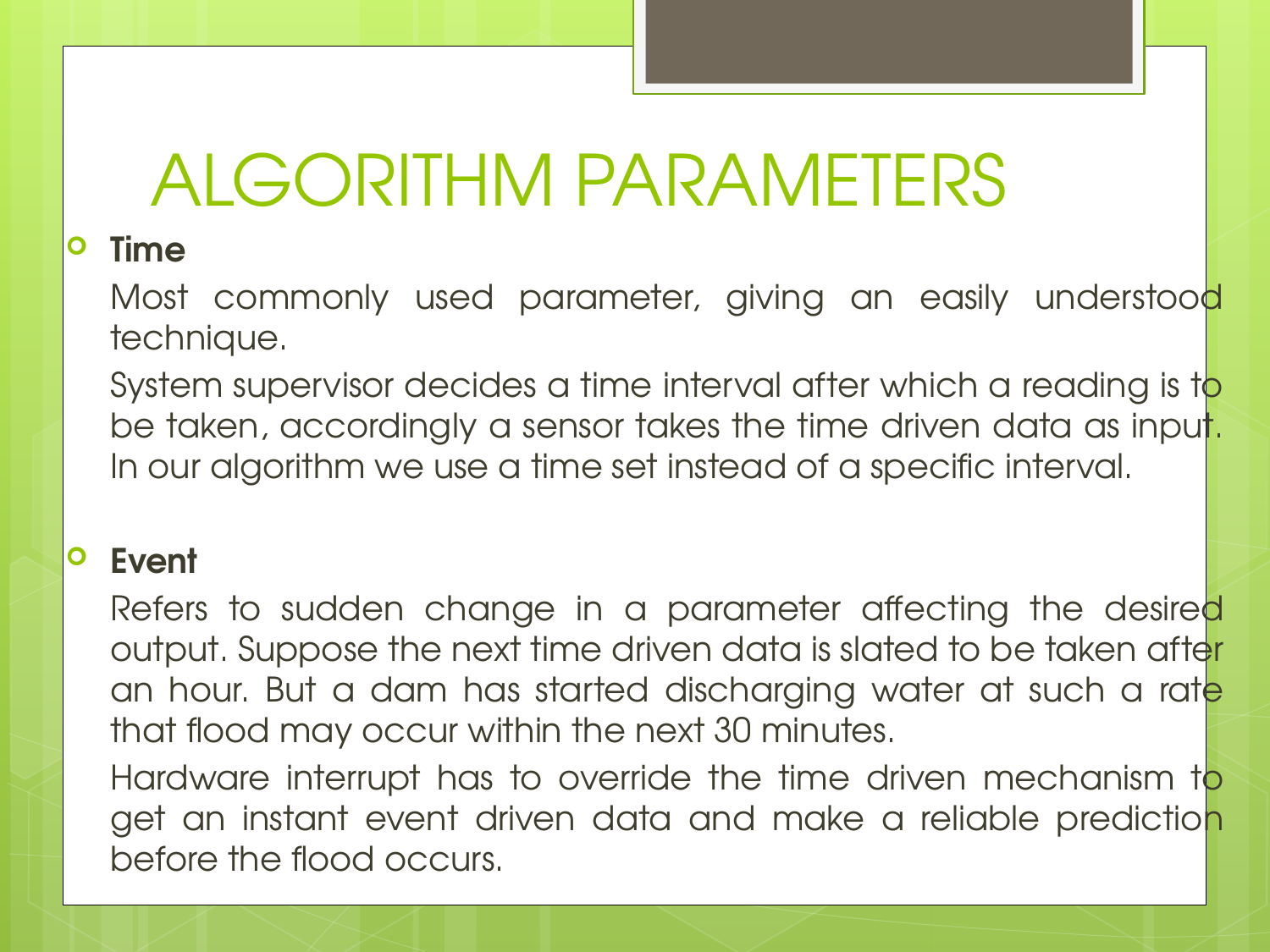

# ALGORITHM PARAMETERS
Time
		Most commonly used parameter, giving an easily understood technique.
		System supervisor decides a time interval after which a reading is to be taken, accordingly a sensor takes the time driven data as input. In our algorithm we use a time set instead of a specific interval.

Event
		Refers to sudden change in a parameter affecting the desired output. Suppose the next time driven data is slated to be taken after an hour. But a dam has started discharging water at such a rate that flood may occur within the next 30 minutes.
		Hardware interrupt has to override the time driven mechanism to get an instant event driven data and make a reliable prediction before the flood occurs.